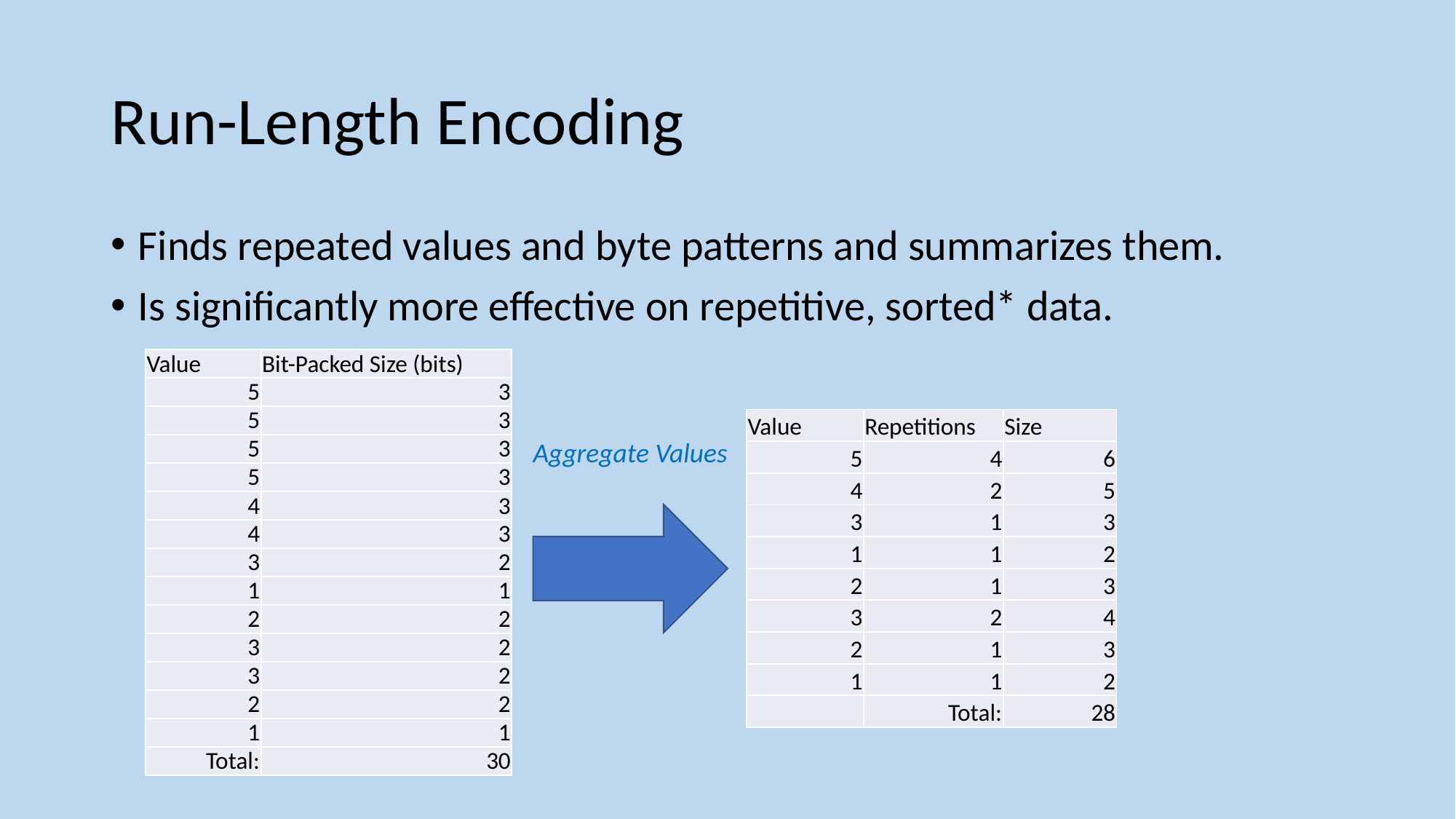

# Run-Length Encoding
Finds repeated values and byte patterns and summarizes them.
Is significantly more effective on repetitive, sorted* data.
| Value | Bit-Packed Size (bits) |
| --- | --- |
| 5 | 3 |
| 5 | 3 |
| 5 | 3 |
| 5 | 3 |
| 4 | 3 |
| 4 | 3 |
| 3 | 2 |
| 1 | 1 |
| 2 | 2 |
| 3 | 2 |
| 3 | 2 |
| 2 | 2 |
| 1 | 1 |
| Total: | 30 |
| Value | Repetitions | Size |
| --- | --- | --- |
| 5 | 4 | 6 |
| 4 | 2 | 5 |
| 3 | 1 | 3 |
| 1 | 1 | 2 |
| 2 | 1 | 3 |
| 3 | 2 | 4 |
| 2 | 1 | 3 |
| 1 | 1 | 2 |
|  | Total: | 28 |
Aggregate Values